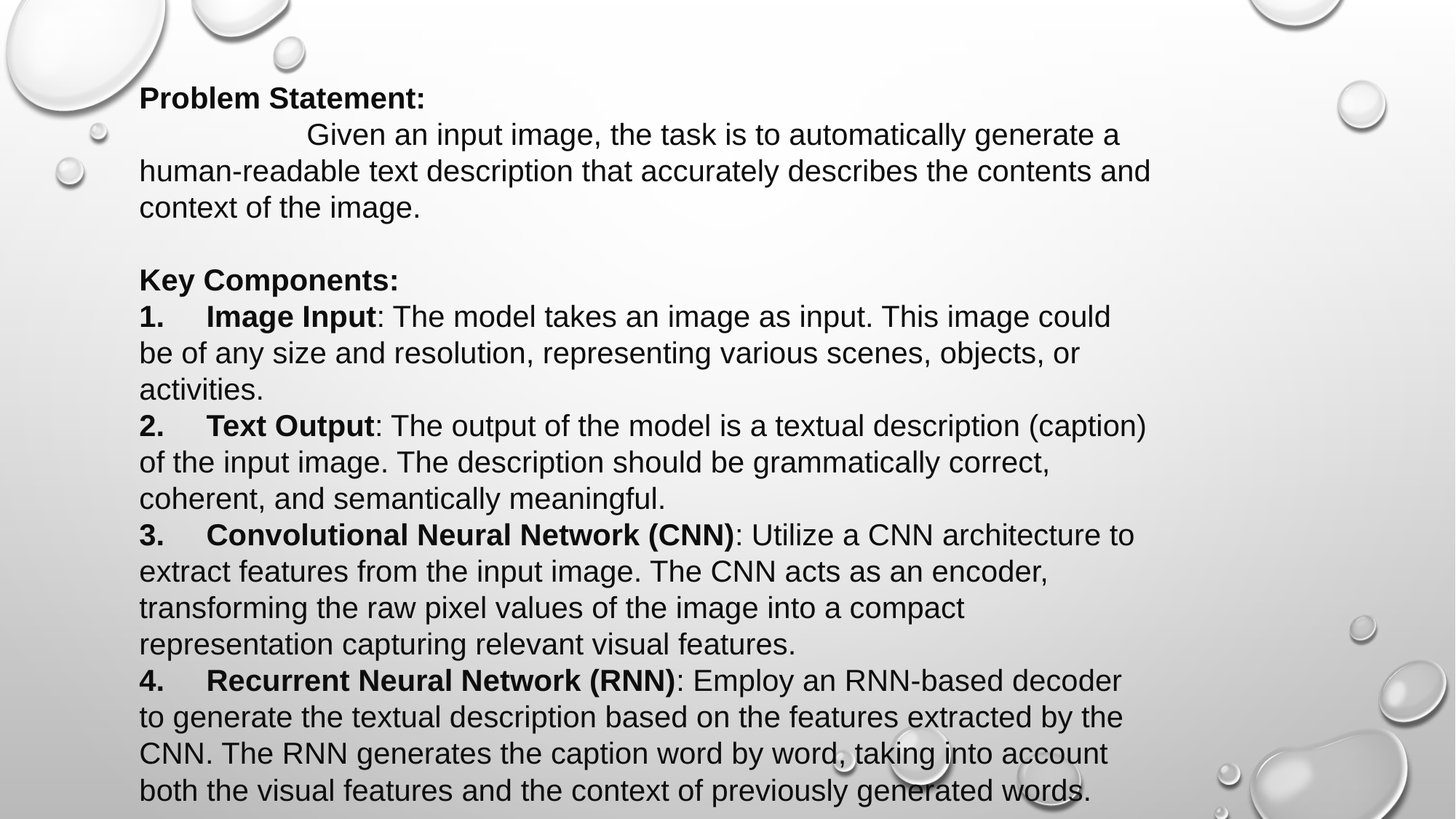

Problem Statement:
                    Given an input image, the task is to automatically generate a human-readable text description that accurately describes the contents and context of the image.

Key Components:
     Image Input: The model takes an image as input. This image could be of any size and resolution, representing various scenes, objects, or activities.
     Text Output: The output of the model is a textual description (caption) of the input image. The description should be grammatically correct, coherent, and semantically meaningful.
     Convolutional Neural Network (CNN): Utilize a CNN architecture to extract features from the input image. The CNN acts as an encoder, transforming the raw pixel values of the image into a compact representation capturing relevant visual features.
     Recurrent Neural Network (RNN): Employ an RNN-based decoder to generate the textual description based on the features extracted by the CNN. The RNN generates the caption word by word, taking into account both the visual features and the context of previously generated words.